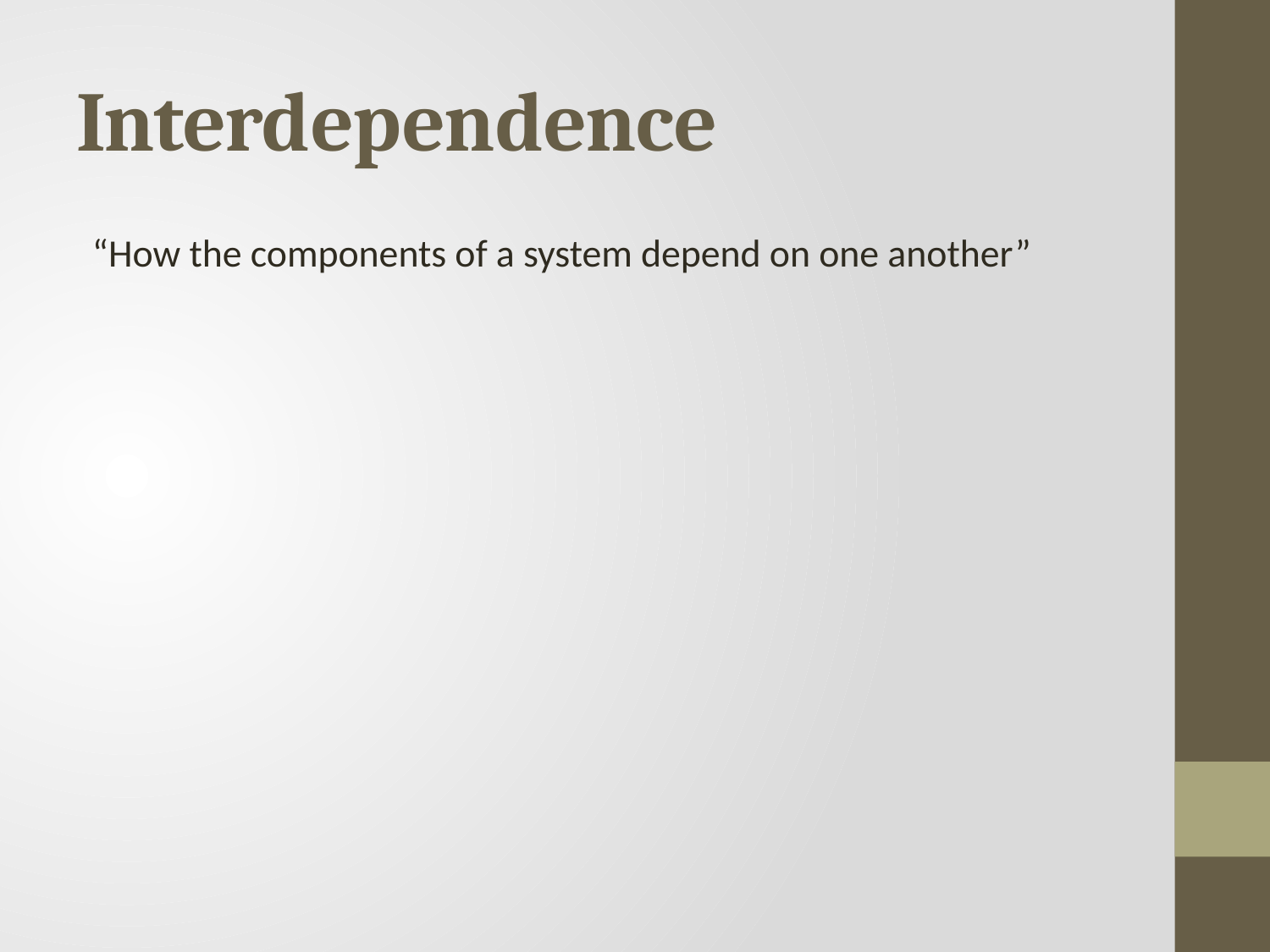

# Interdependence
“How the components of a system depend on one another”